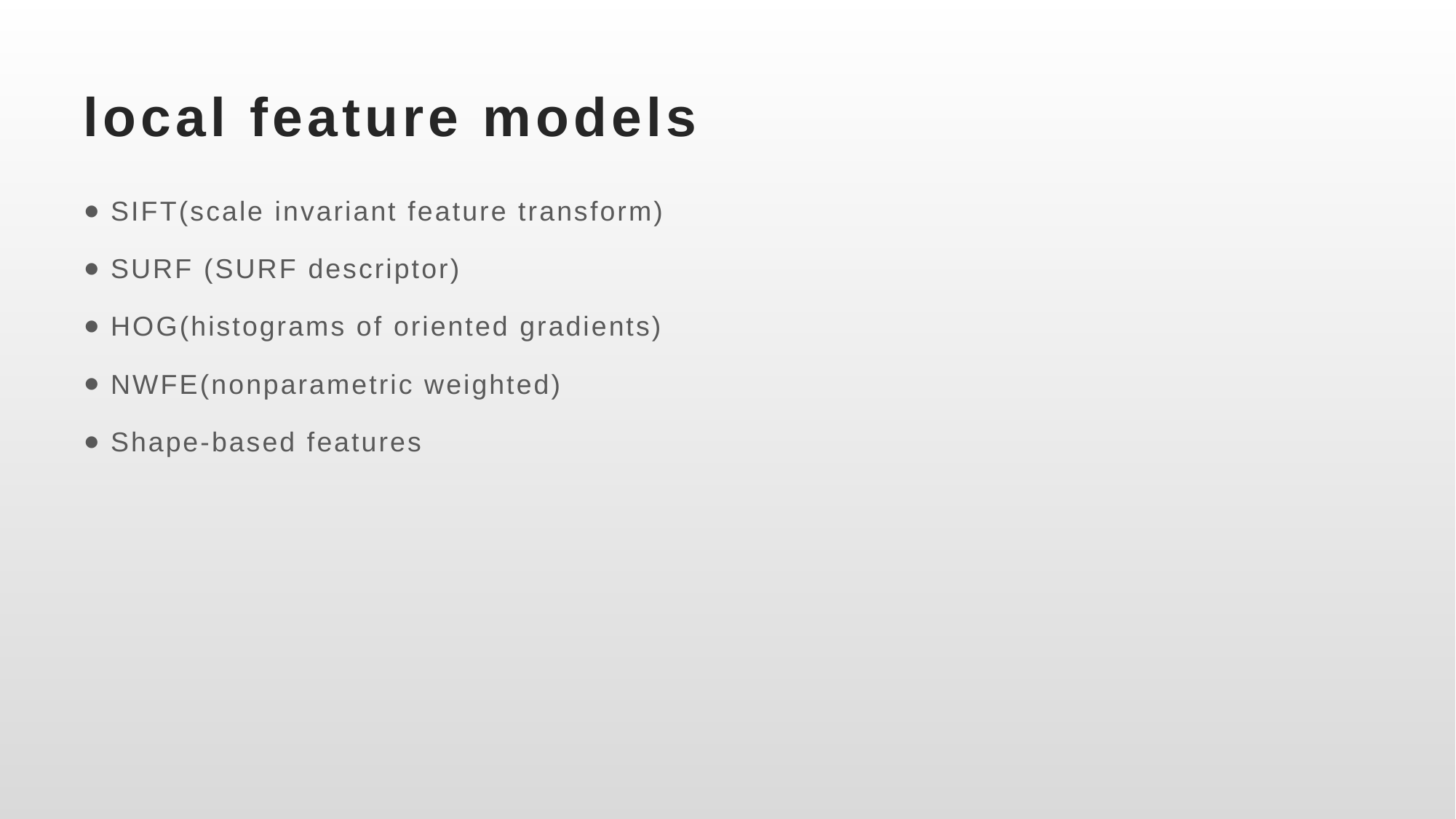

# local feature models
SIFT(scale invariant feature transform)
SURF (SURF descriptor)
HOG(histograms of oriented gradients)
NWFE(nonparametric weighted)
Shape-based features